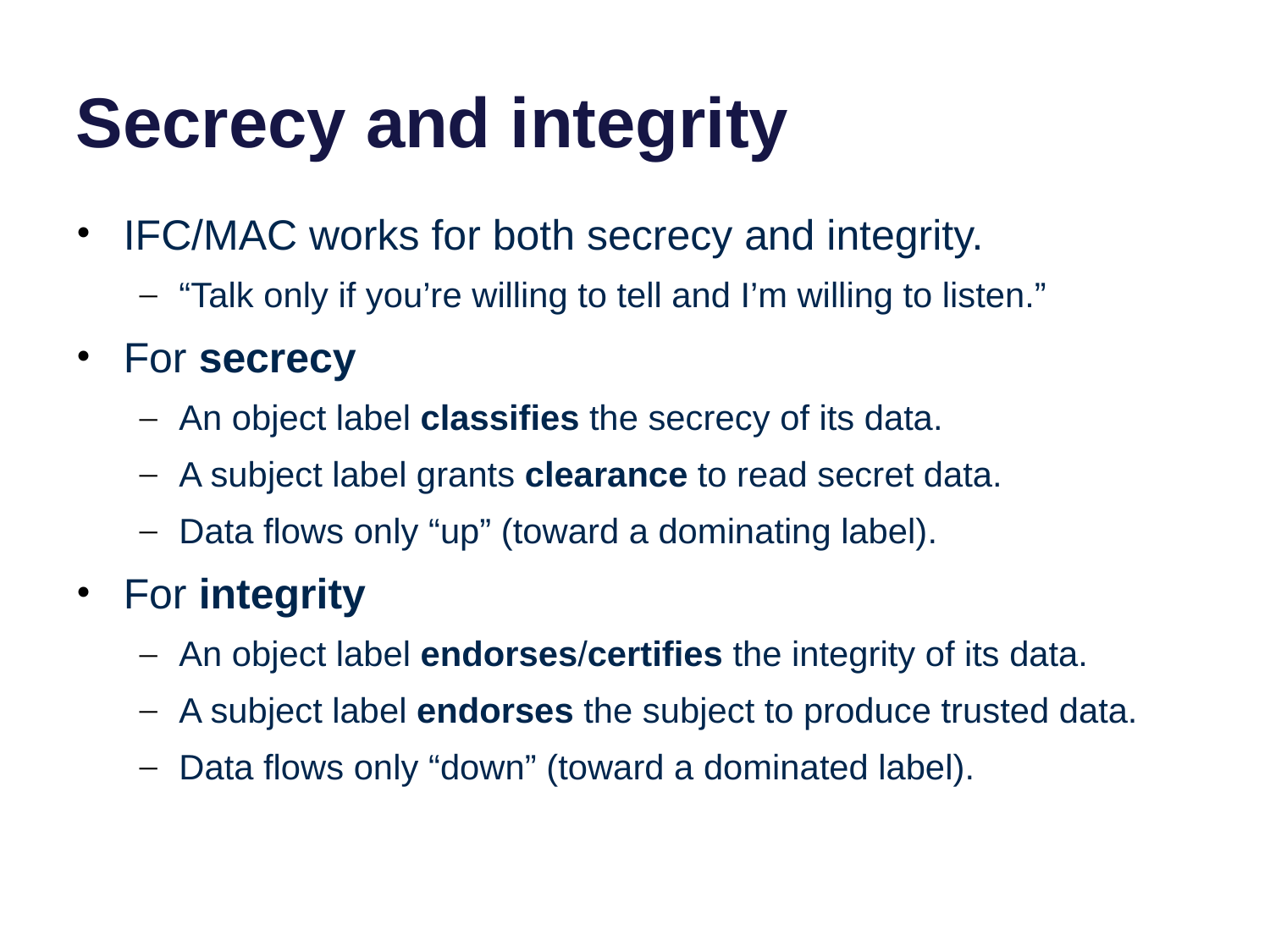

# Secrecy and integrity
IFC/MAC works for both secrecy and integrity.
“Talk only if you’re willing to tell and I’m willing to listen.”
For secrecy
An object label classifies the secrecy of its data.
A subject label grants clearance to read secret data.
Data flows only “up” (toward a dominating label).
For integrity
An object label endorses/certifies the integrity of its data.
A subject label endorses the subject to produce trusted data.
Data flows only “down” (toward a dominated label).